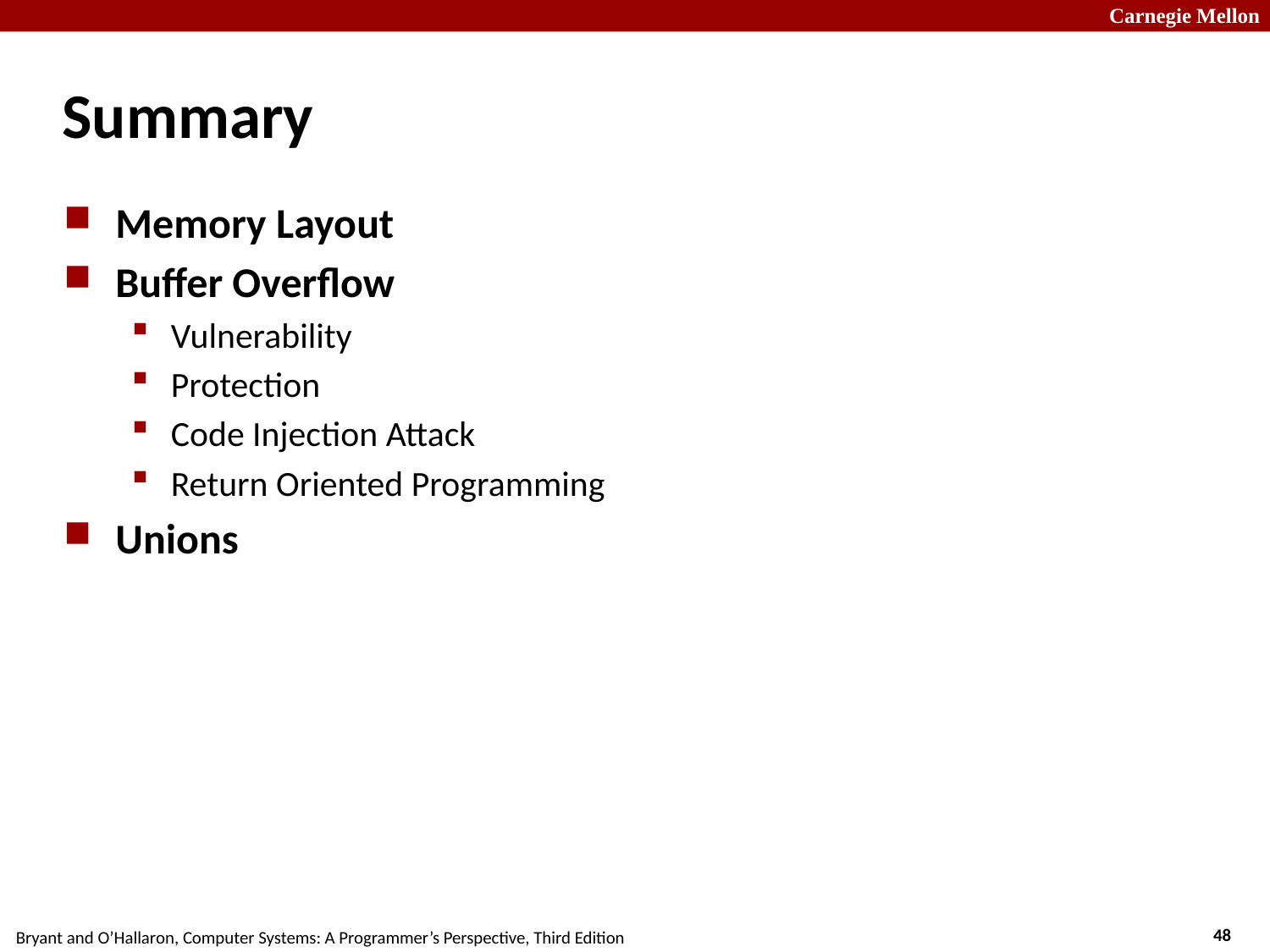

# Summary
Memory Layout
Buffer Overflow
Vulnerability
Protection
Code Injection Attack
Return Oriented Programming
Unions